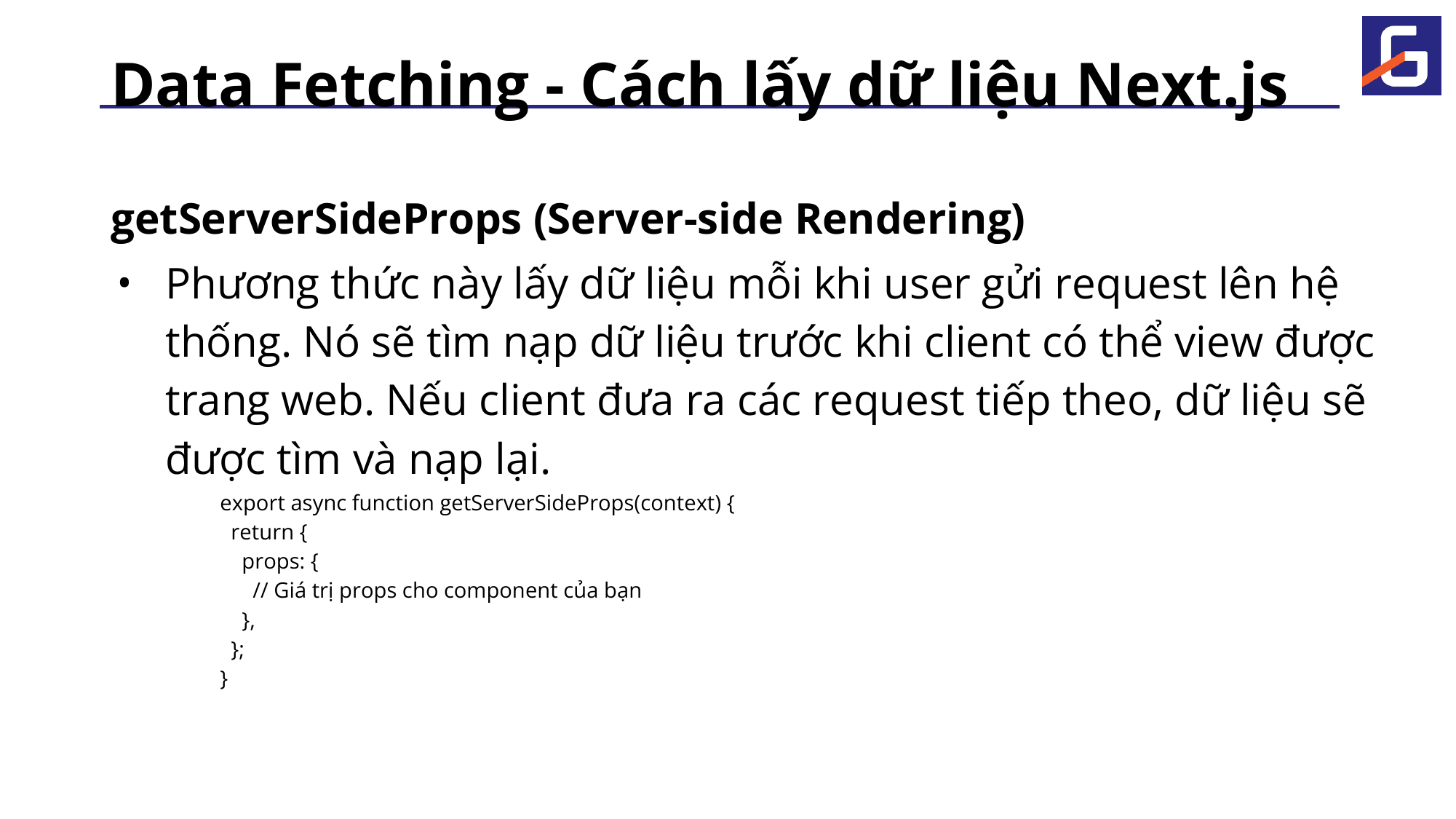

# Data Fetching - Cách lấy dữ liệu Next.js
getServerSideProps (Server-side Rendering)
Phương thức này lấy dữ liệu mỗi khi user gửi request lên hệ thống. Nó sẽ tìm nạp dữ liệu trước khi client có thể view được trang web. Nếu client đưa ra các request tiếp theo, dữ liệu sẽ được tìm và nạp lại.
export async function getServerSideProps(context) {
  return {
    props: {
      // Giá trị props cho component của bạn
    },
  };
}